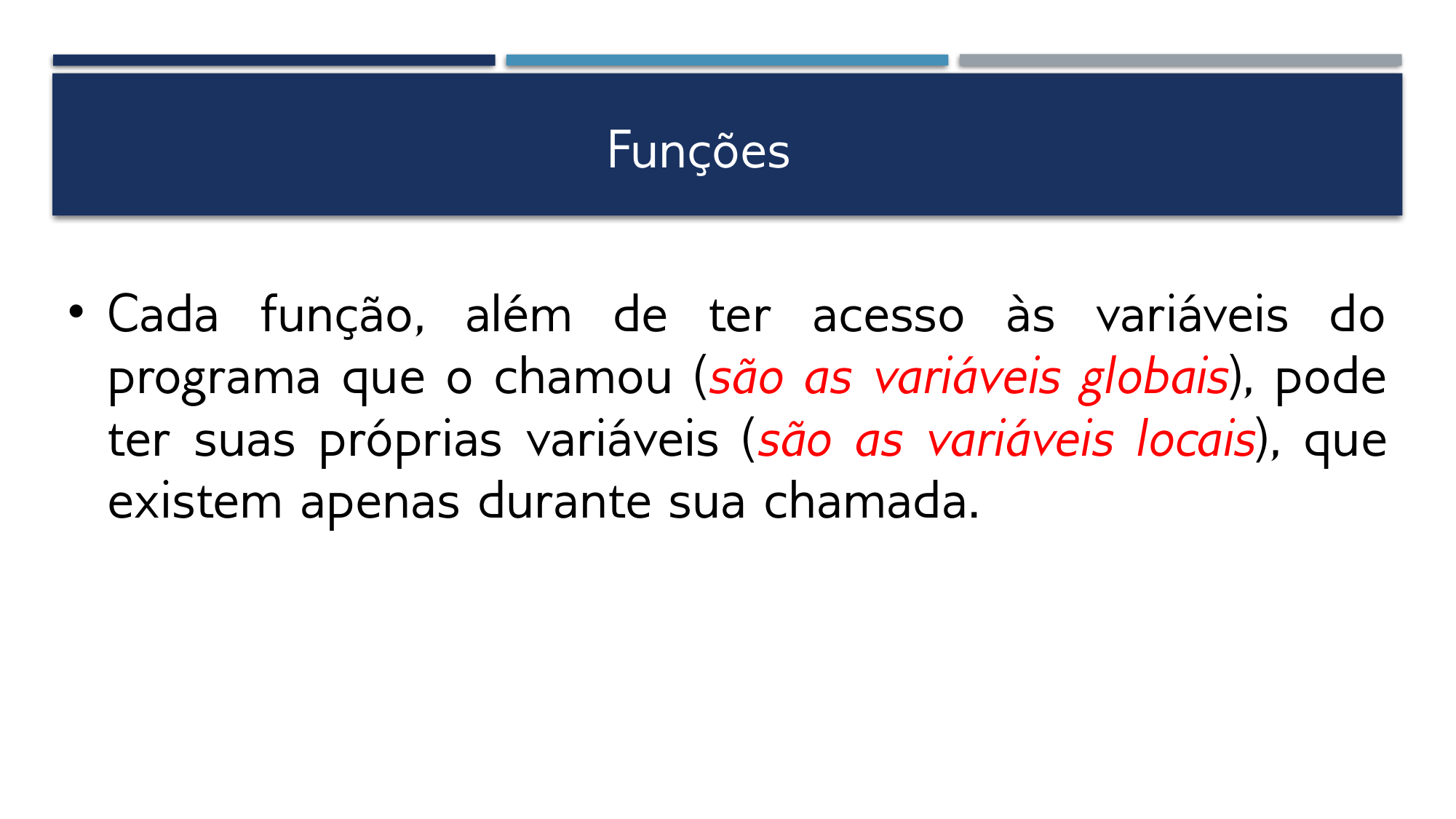

Funções

Cada função, além de ter acesso às variáveis do programa que o chamou (são as variáveis globais), pode ter suas próprias variáveis (são as variáveis locais), que existem apenas durante sua chamada.